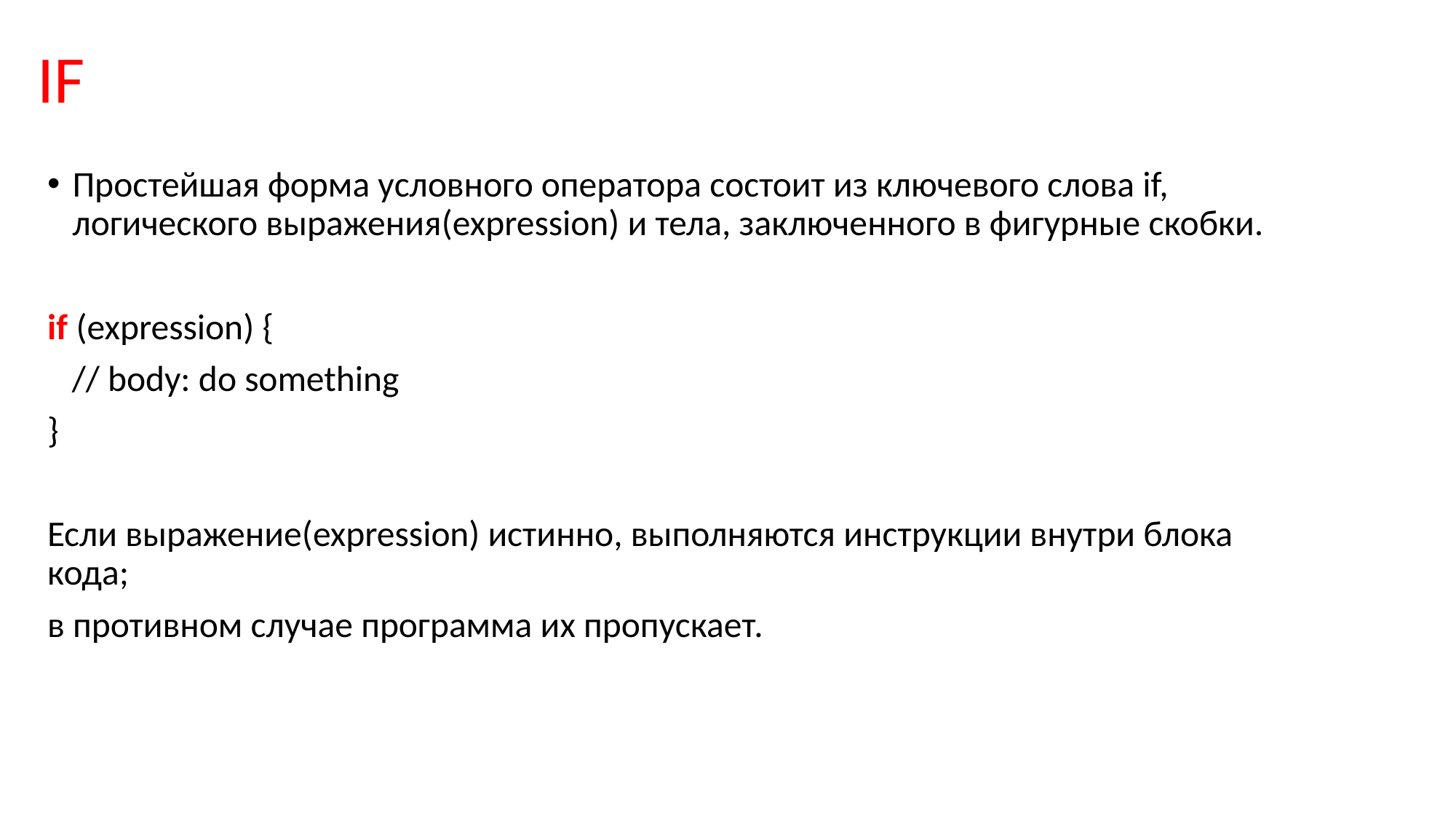

# IF
Простейшая форма условного оператора состоит из ключевого слова if, логического выражения(expression) и тела, заключенного в фигурные скобки.

if (expression) {
   // body: do something
}

Если выражение(expression) истинно, выполняются инструкции внутри блока кода;
в противном случае программа их пропускает.